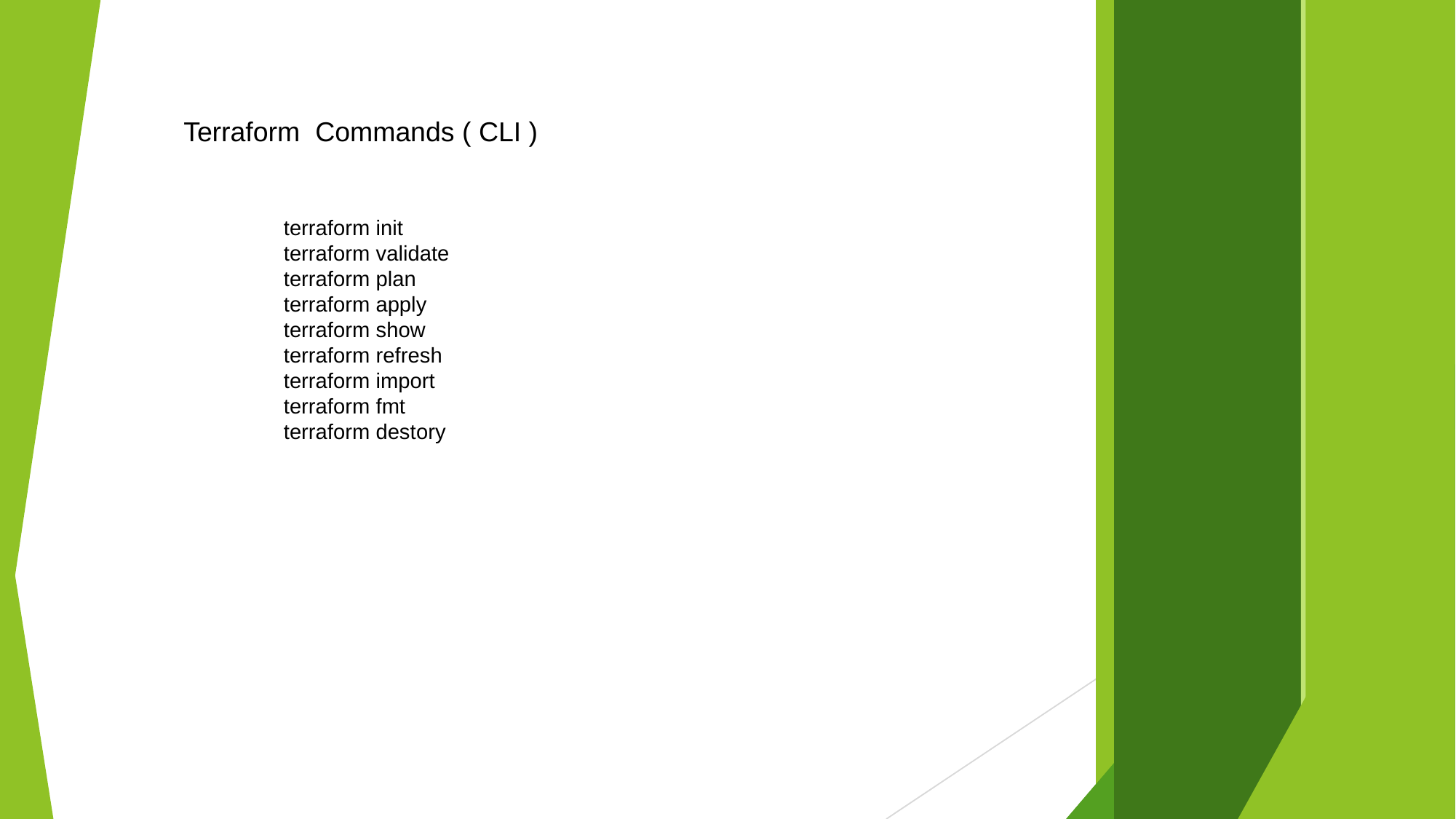

Terraform  Commands ( CLI )
terraform init
terraform validate
terraform plan
terraform apply
terraform show
terraform refresh
terraform import
terraform fmt
terraform destory